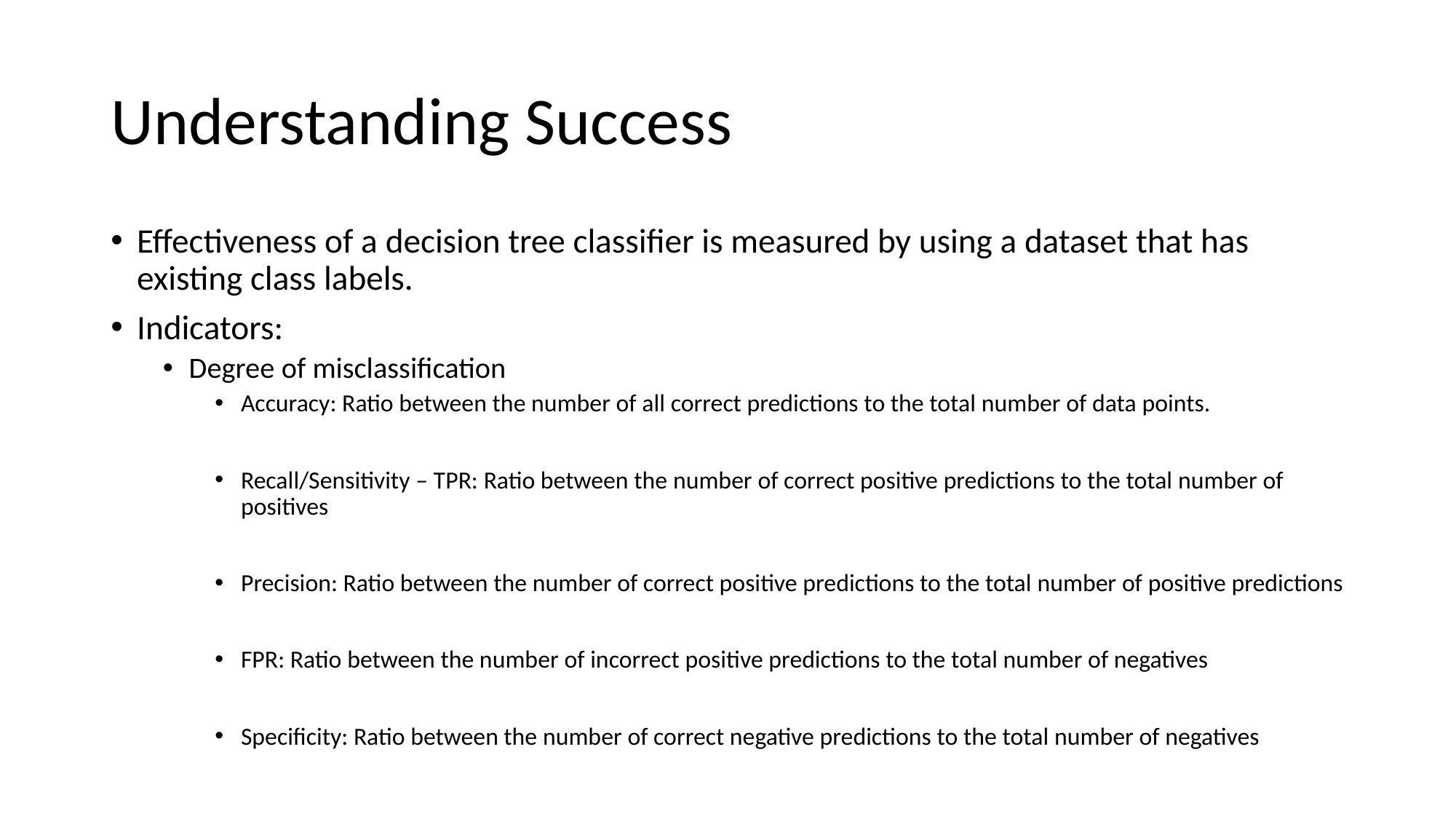

# Understanding Success
Effectiveness of a decision tree classifier is measured by using a dataset that has existing class labels.
Indicators:
Degree of misclassification
Accuracy: Ratio between the number of all correct predictions to the total number of data points.

Recall/Sensitivity – TPR: Ratio between the number of correct positive predictions to the total number of positives

Precision: Ratio between the number of correct positive predictions to the total number of positive predictions

FPR: Ratio between the number of incorrect positive predictions to the total number of negatives

Specificity: Ratio between the number of correct negative predictions to the total number of negatives